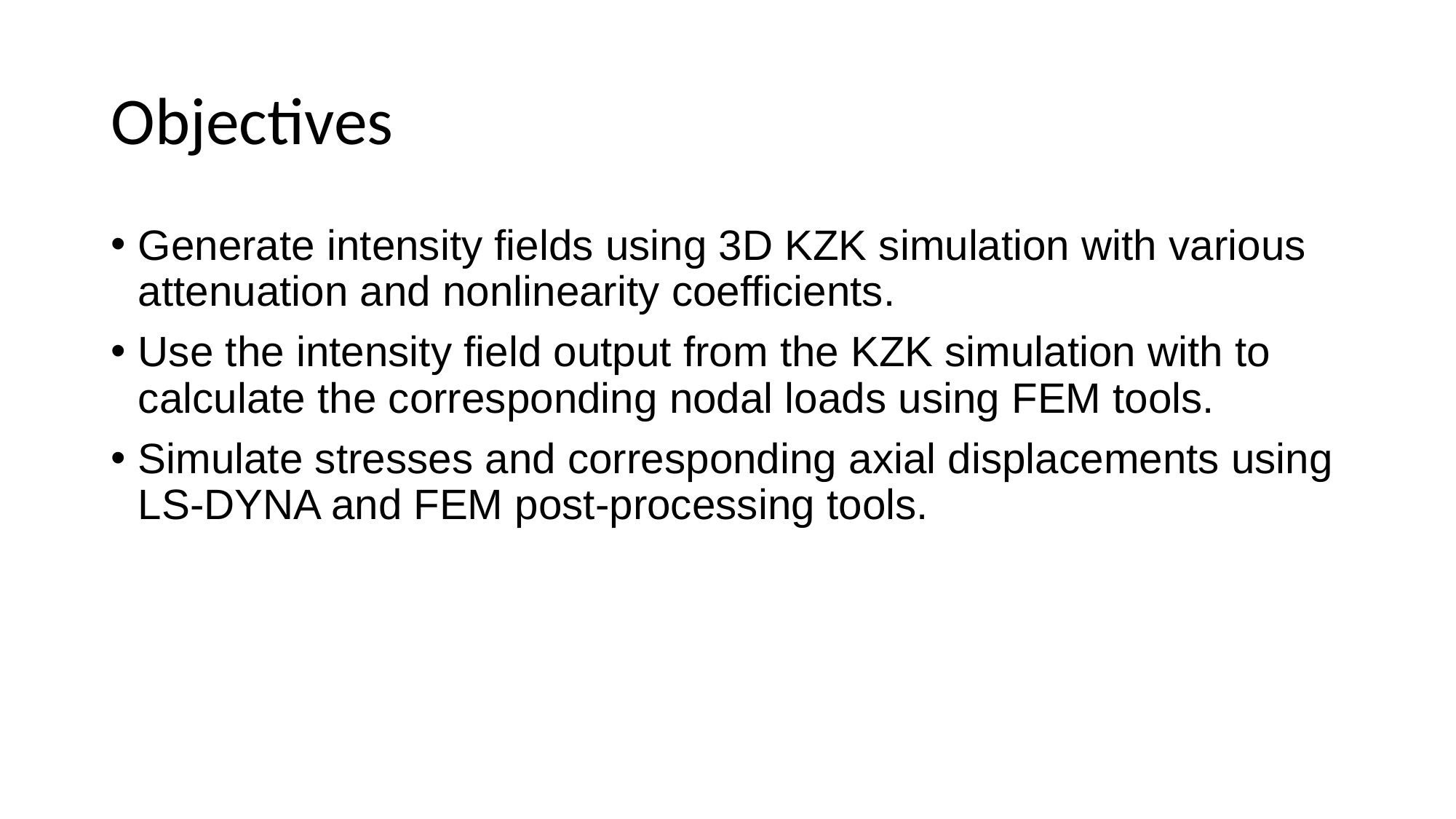

# Objectives
Generate intensity fields using 3D KZK simulation with various attenuation and nonlinearity coefficients.
Use the intensity field output from the KZK simulation with to calculate the corresponding nodal loads using FEM tools.
Simulate stresses and corresponding axial displacements using LS-DYNA and FEM post-processing tools.